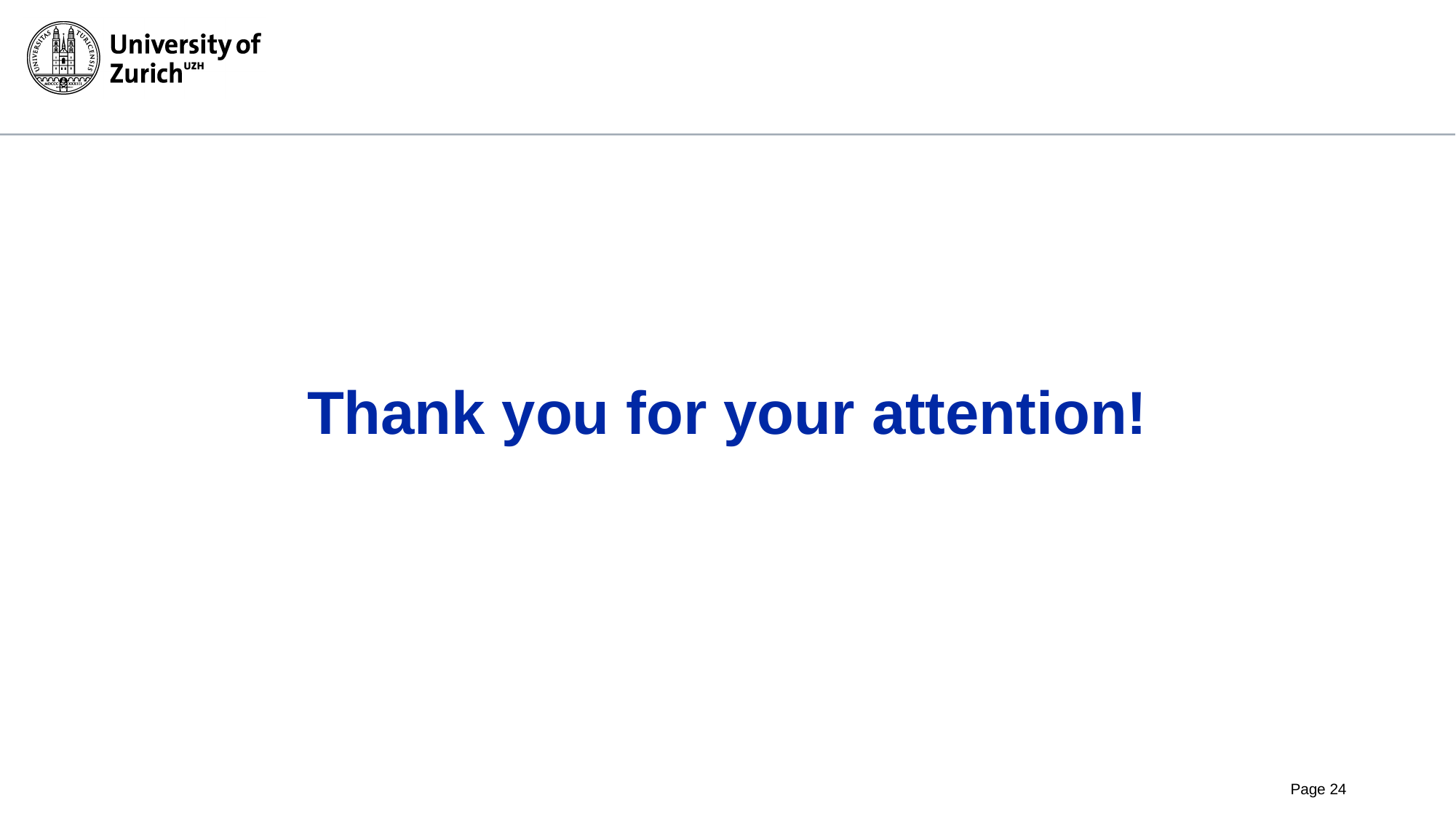

Thank you for your attention!
Page 24